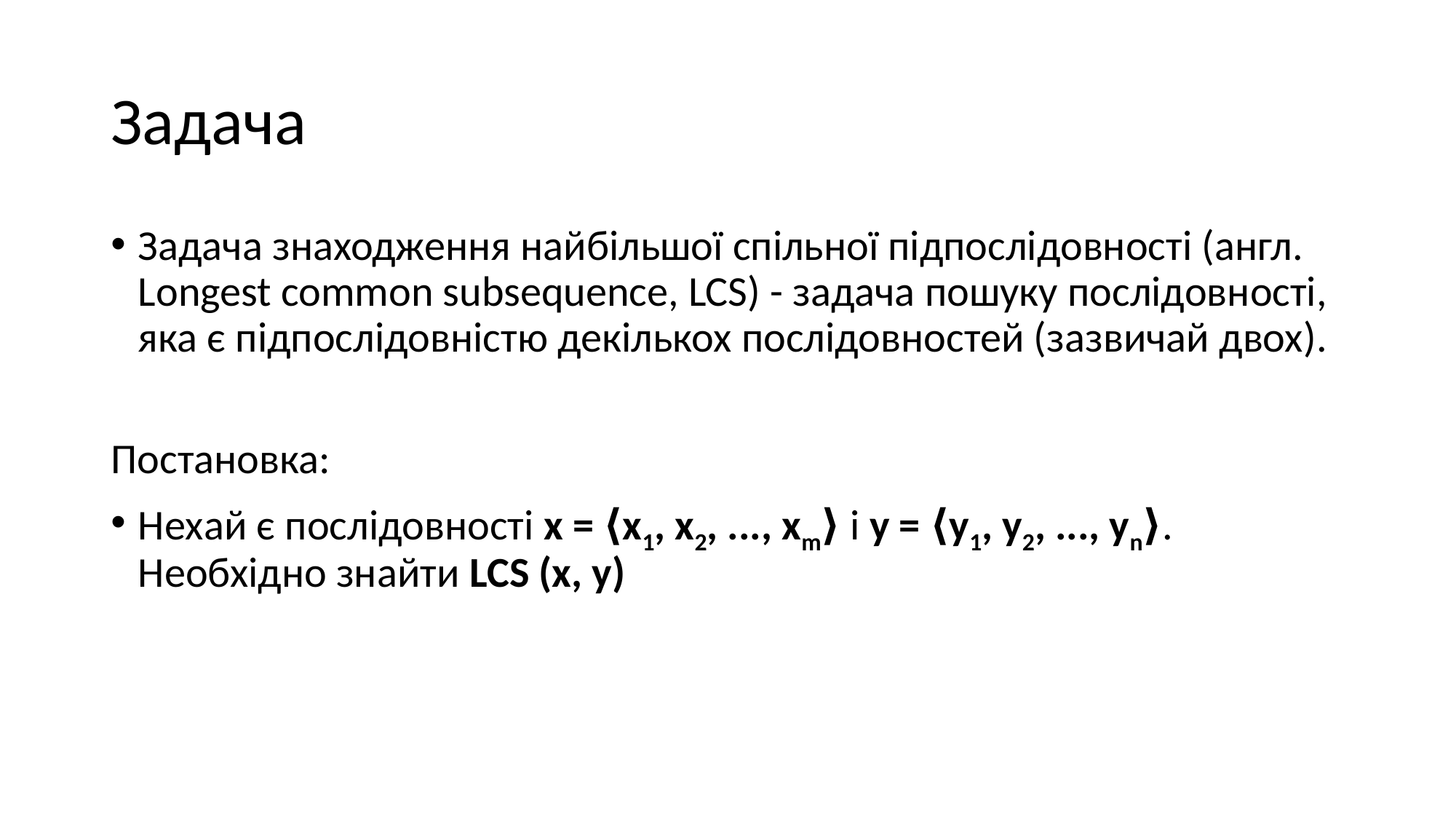

# Задача
Задача знаходження найбільшої спільної підпослідовності (англ. Longest common subsequence, LCS) - задача пошуку послідовності, яка є підпослідовністю декількох послідовностей (зазвичай двох).

Постановка:
Нехай є послідовності x = ⟨x1, x2, ..., xm⟩ і y = ⟨y1, y2, ..., yn⟩. Необхідно знайти LCS (x, y)